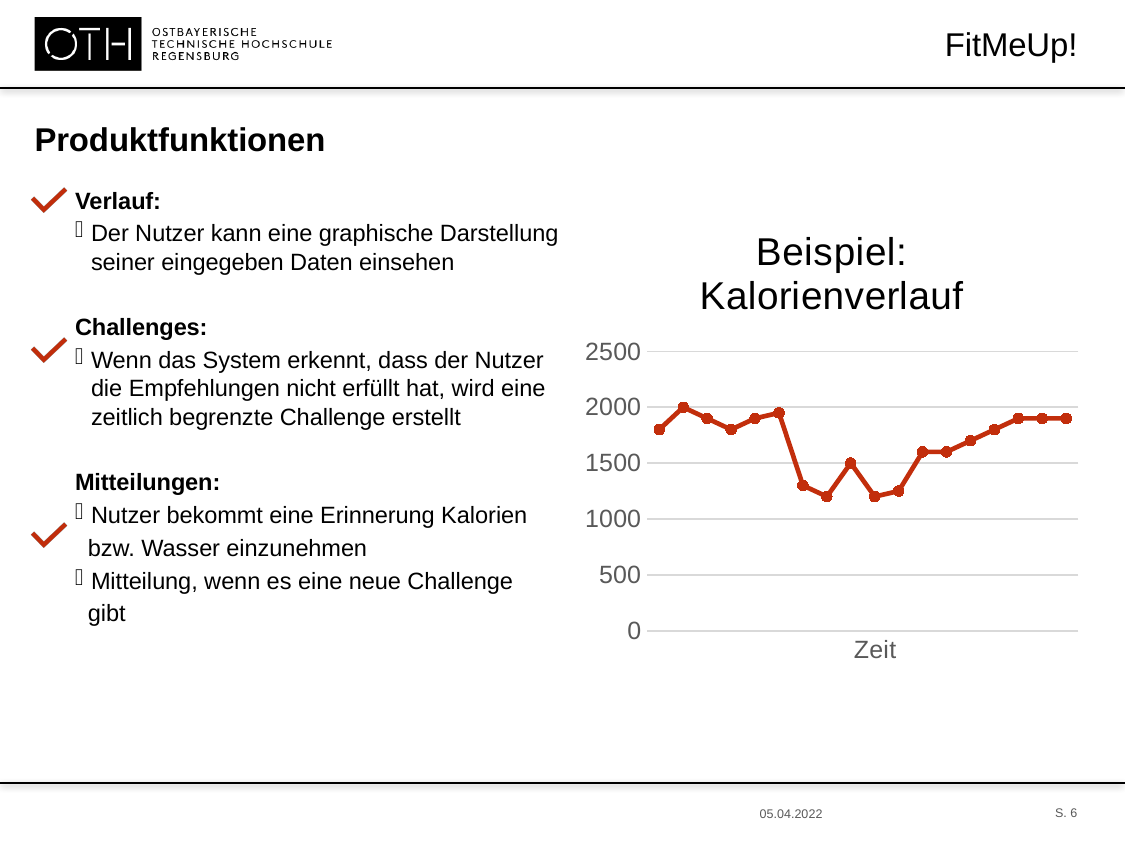

# FitMeUp!
Produktfunktionen
Verlauf:
Der Nutzer kann eine graphische Darstellung seiner eingegeben Daten einsehen

Challenges:
Wenn das System erkennt, dass der Nutzer die Empfehlungen nicht erfüllt hat, wird eine zeitlich begrenzte Challenge erstellt

Mitteilungen:
Nutzer bekommt eine Erinnerung Kalorien
  bzw. Wasser einzunehmen
Mitteilung, wenn es eine neue Challenge
  gibt

### Chart: Beispiel: Kalorienverlauf

| Category | Kalorienverlauf |
|---|---|
|  | 1800.0 |
|  | 2000.0 |
|  | 1900.0 |
|  | 1800.0 |
|  | 1900.0 |
|  | 1950.0 |
|  | 1300.0 |
|  | 1200.0 |
|  | 1500.0 |
| Zeit | 1200.0 |

S. 6
05.04.2022